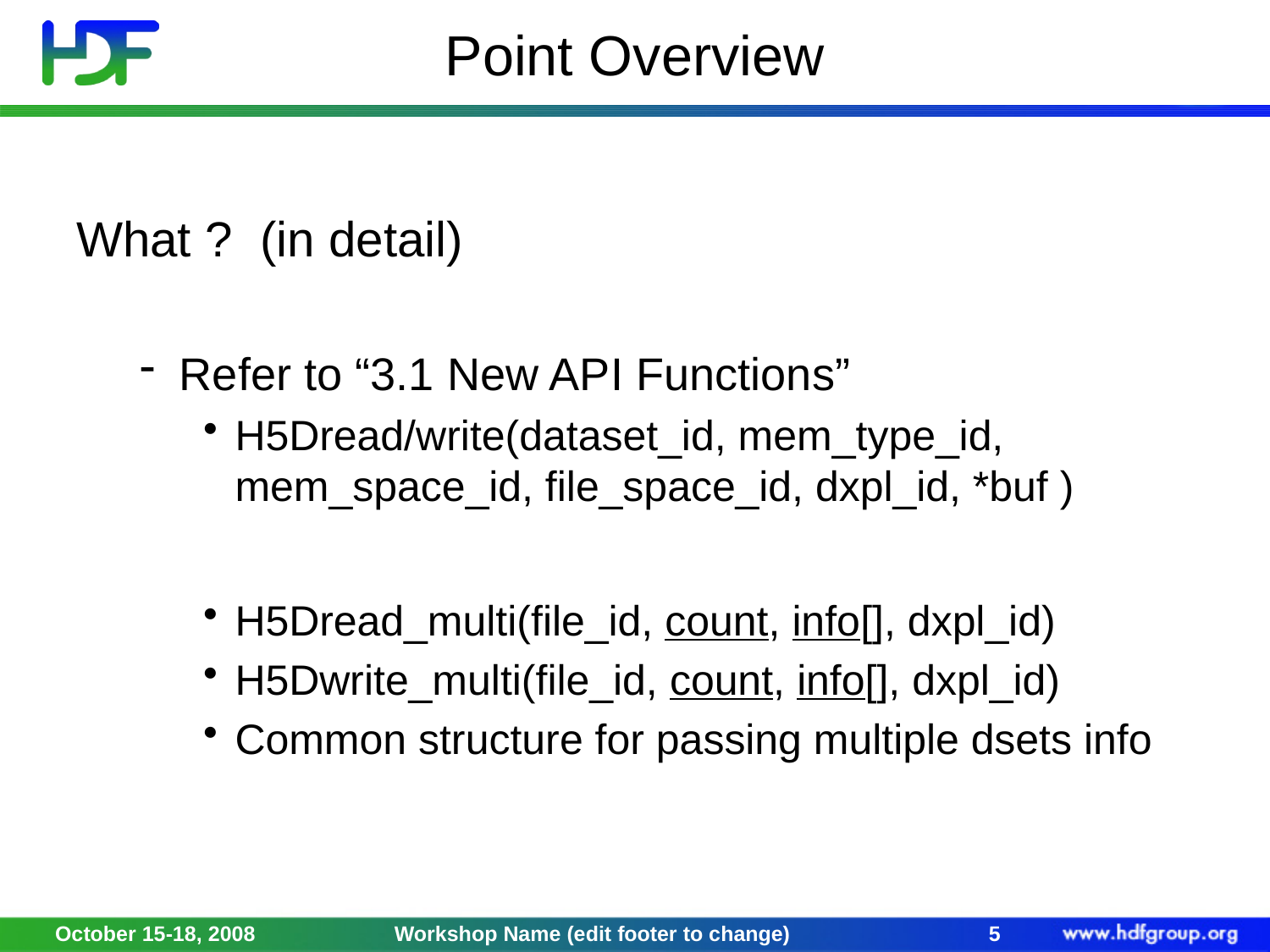

# Point Overview
What ?  (in detail)

Refer to “3.1 New API Functions”
H5Dread/write(dataset_id, mem_type_id, mem_space_id, file_space_id, dxpl_id, *buf )

H5Dread_multi(file_id, count, info[], dxpl_id)
H5Dwrite_multi(file_id, count, info[], dxpl_id)
Common structure for passing multiple dsets info

October 15-18, 2008
Workshop Name (edit footer to change)
5